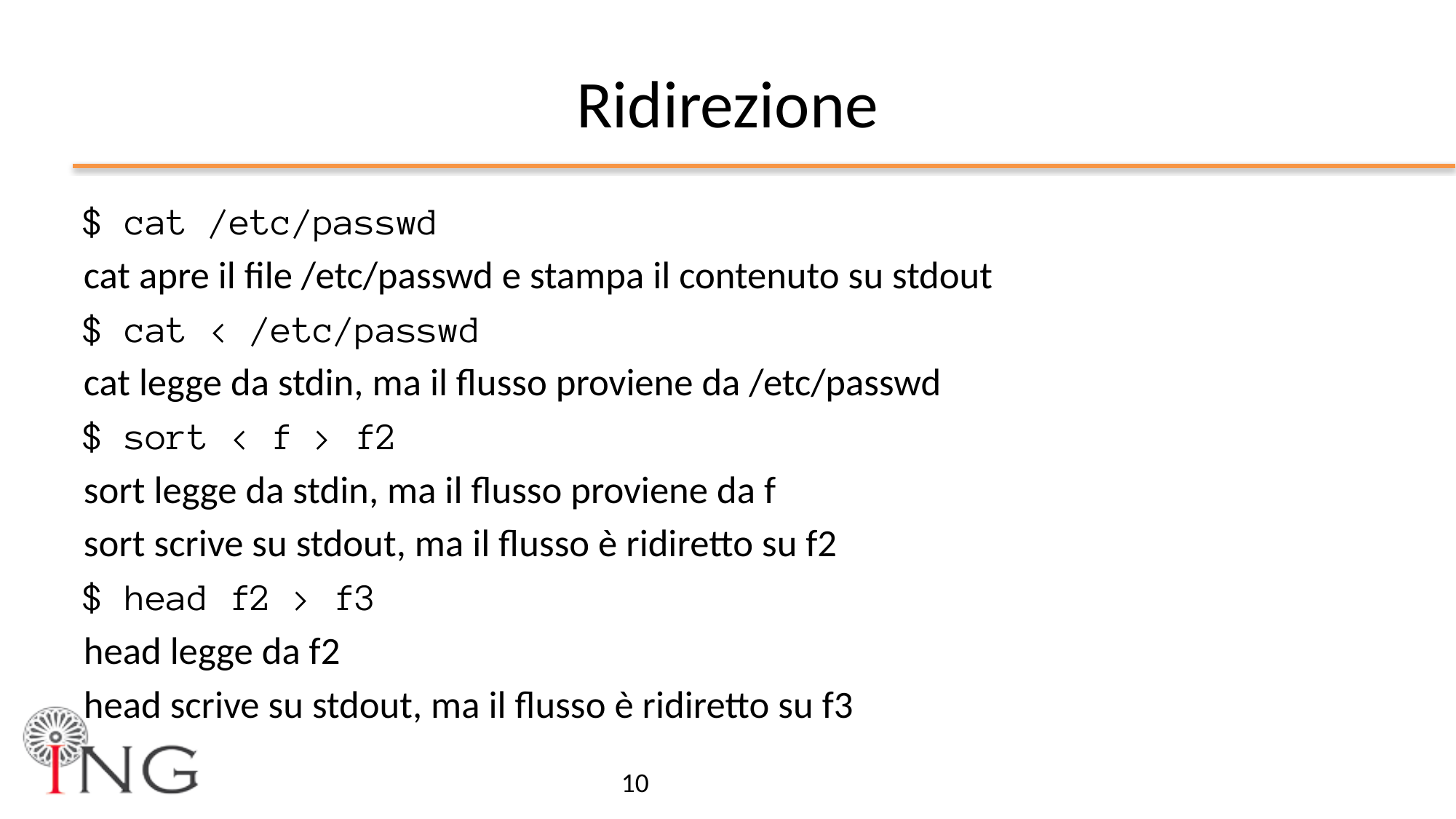

# Ridirezione
$ cat /etc/passwd
cat apre il file /etc/passwd e stampa il contenuto su stdout
$ cat < /etc/passwd
cat legge da stdin, ma il flusso proviene da /etc/passwd
$ sort < f > f2
sort legge da stdin, ma il flusso proviene da f
sort scrive su stdout, ma il flusso è ridiretto su f2
$ head f2 > f3
head legge da f2
head scrive su stdout, ma il flusso è ridiretto su f3

10